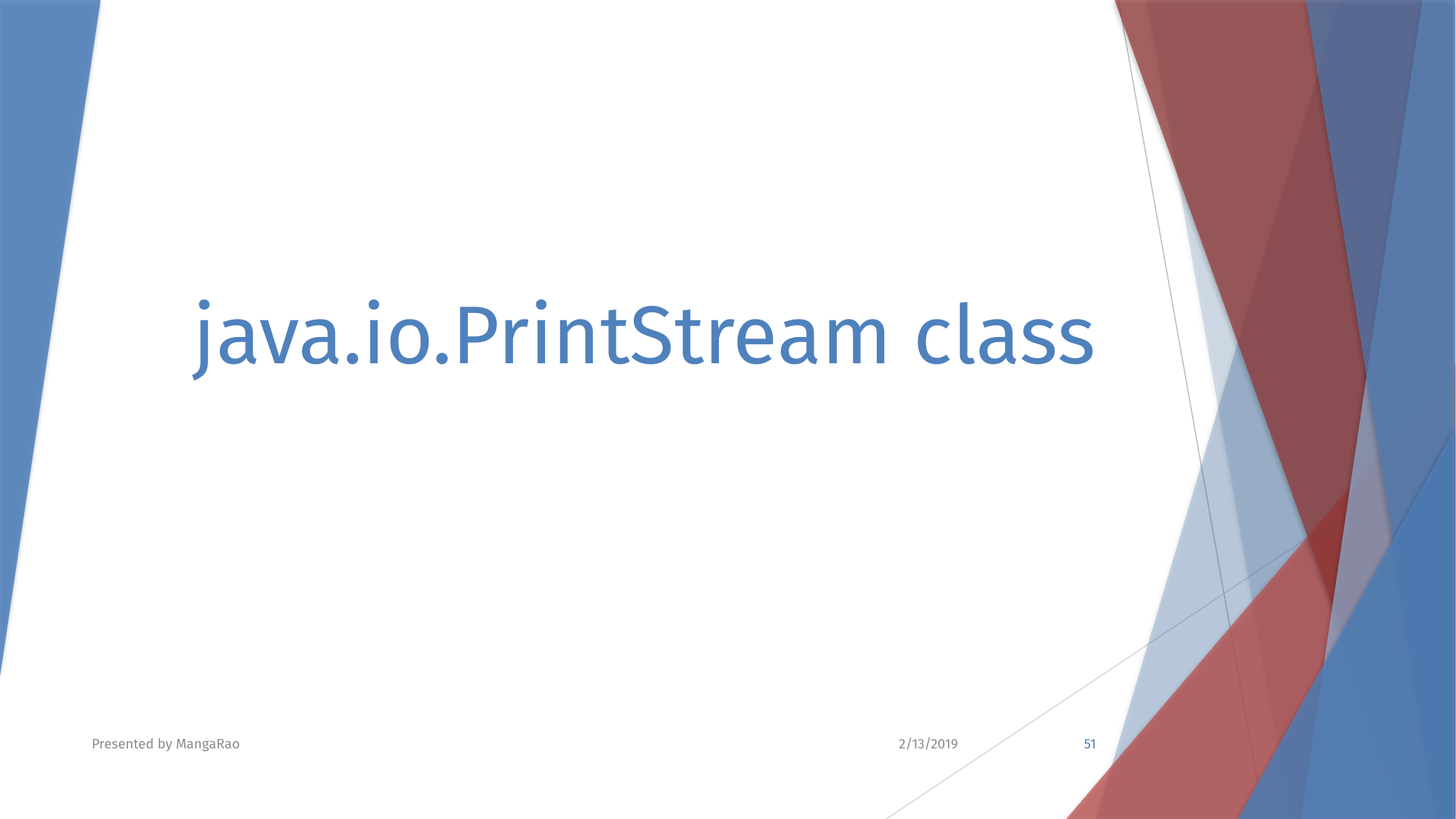

# java.io.PrintStream class

Presented by MangaRao
2/13/2019
51